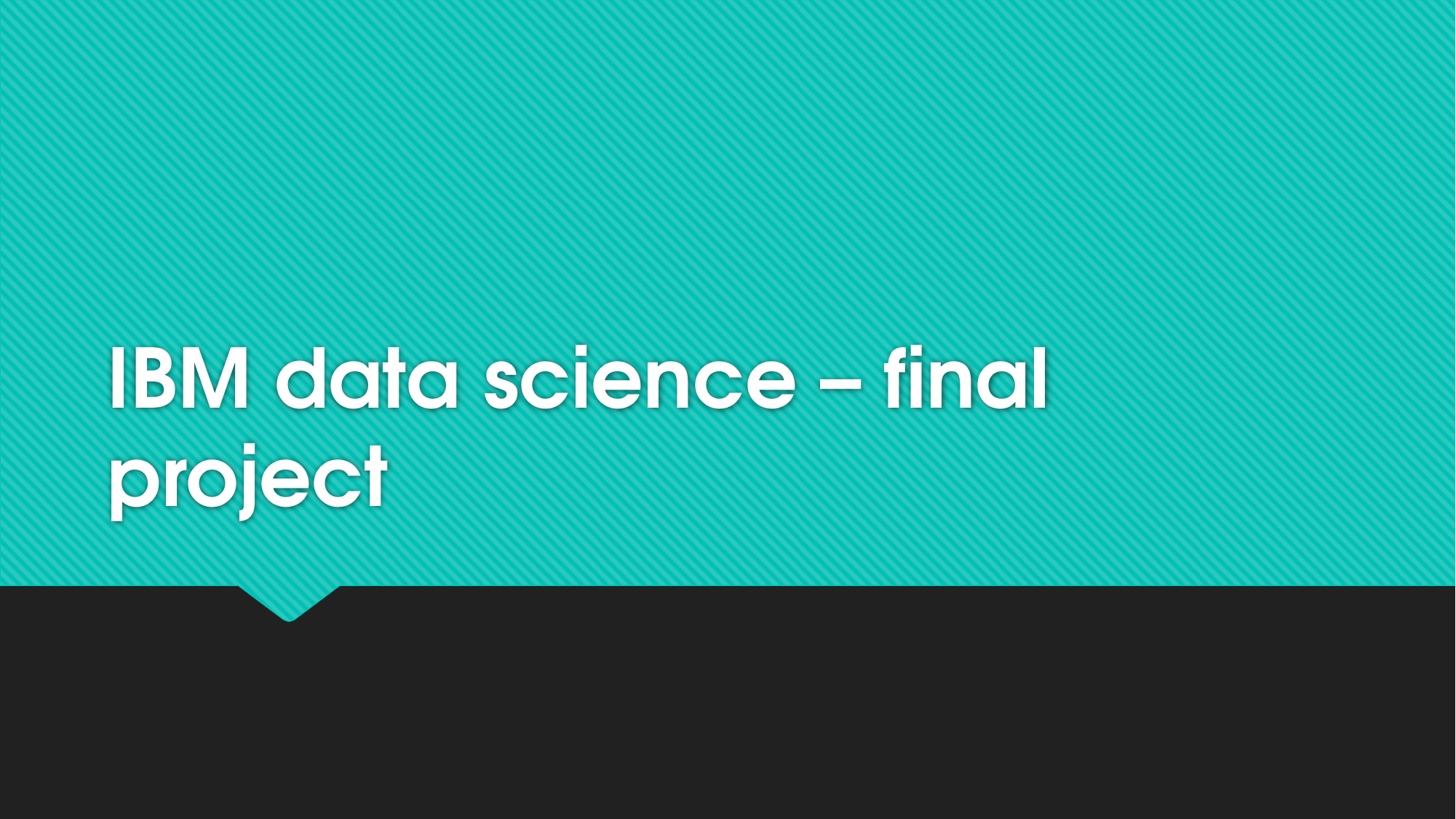

# IBM data science – final project